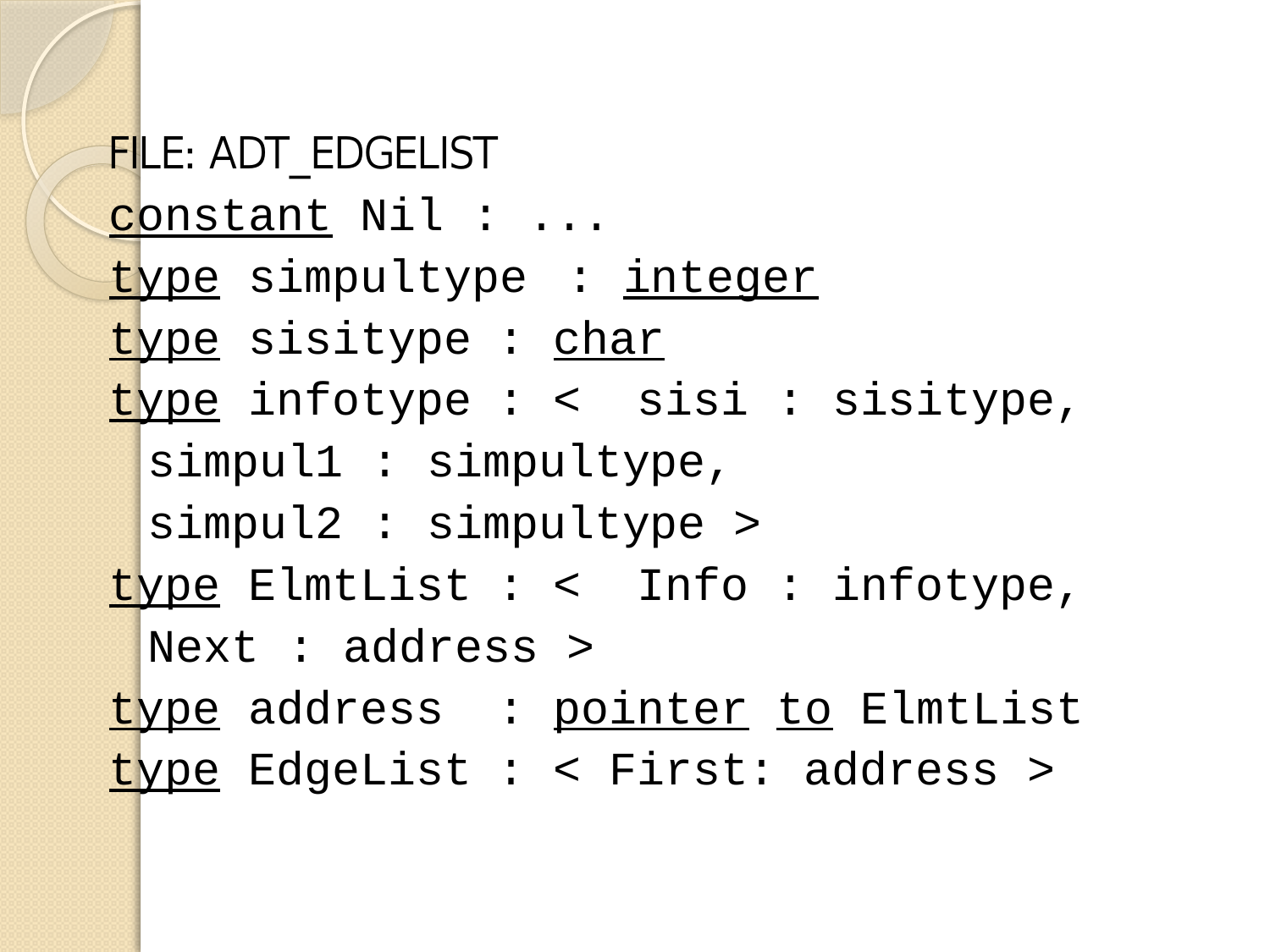

FILE: ADT_EDGELIST
constant Nil : ...
type simpultype	: integer
type sisitype	: char
type infotype	: <	sisi : sisitype,
				simpul1 : simpultype,
				simpul2 : simpultype >
type ElmtList	: <	Info : infotype,
				Next : address >
type address	: pointer to ElmtList
type EdgeList	: < First: address >